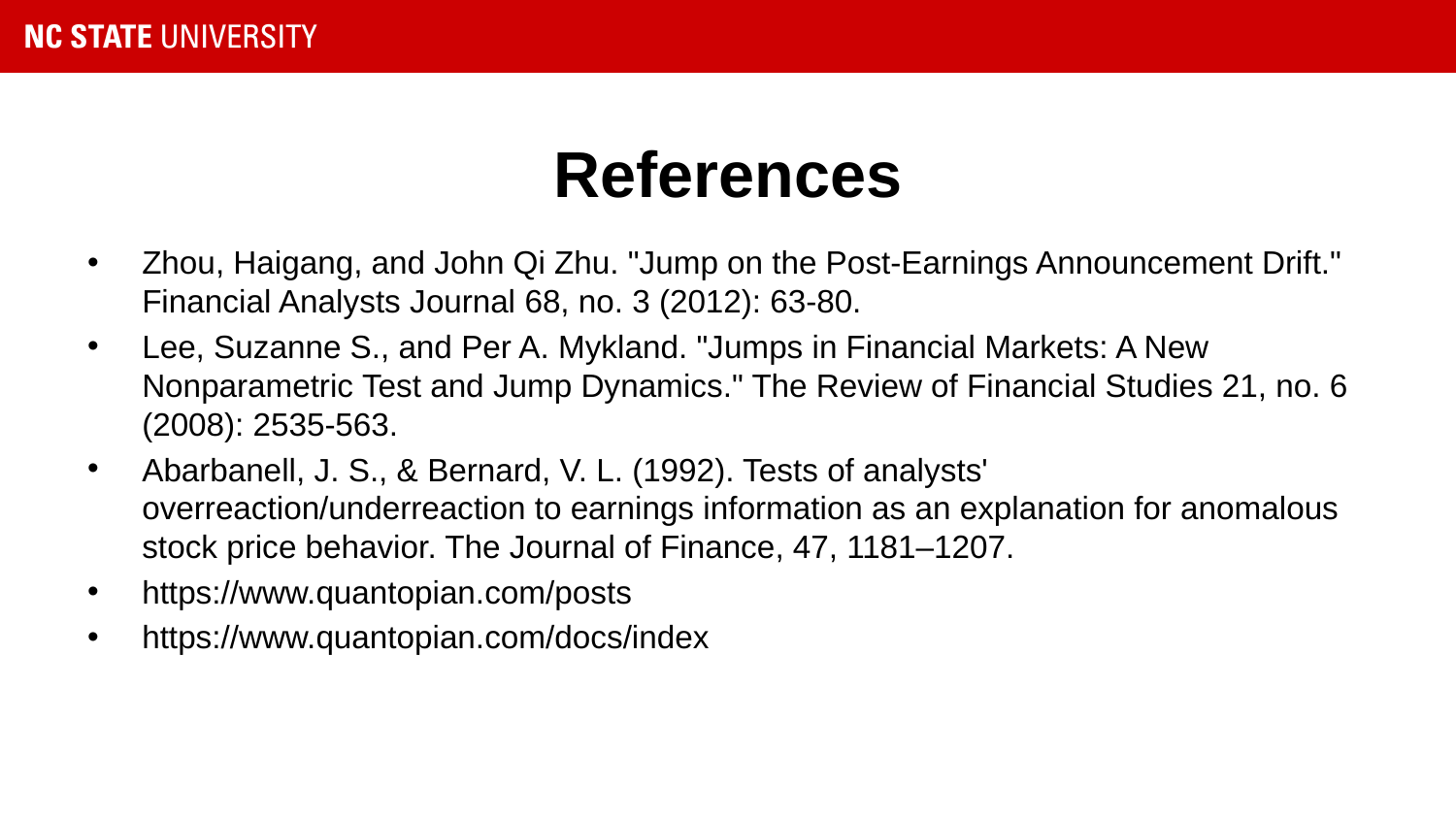

# References
Zhou, Haigang, and John Qi Zhu. "Jump on the Post-Earnings Announcement Drift." Financial Analysts Journal 68, no. 3 (2012): 63-80.
Lee, Suzanne S., and Per A. Mykland. "Jumps in Financial Markets: A New Nonparametric Test and Jump Dynamics." The Review of Financial Studies 21, no. 6 (2008): 2535-563.
Abarbanell, J. S., & Bernard, V. L. (1992). Tests of analysts' overreaction/underreaction to earnings information as an explanation for anomalous stock price behavior. The Journal of Finance, 47, 1181–1207.
https://www.quantopian.com/posts
https://www.quantopian.com/docs/index